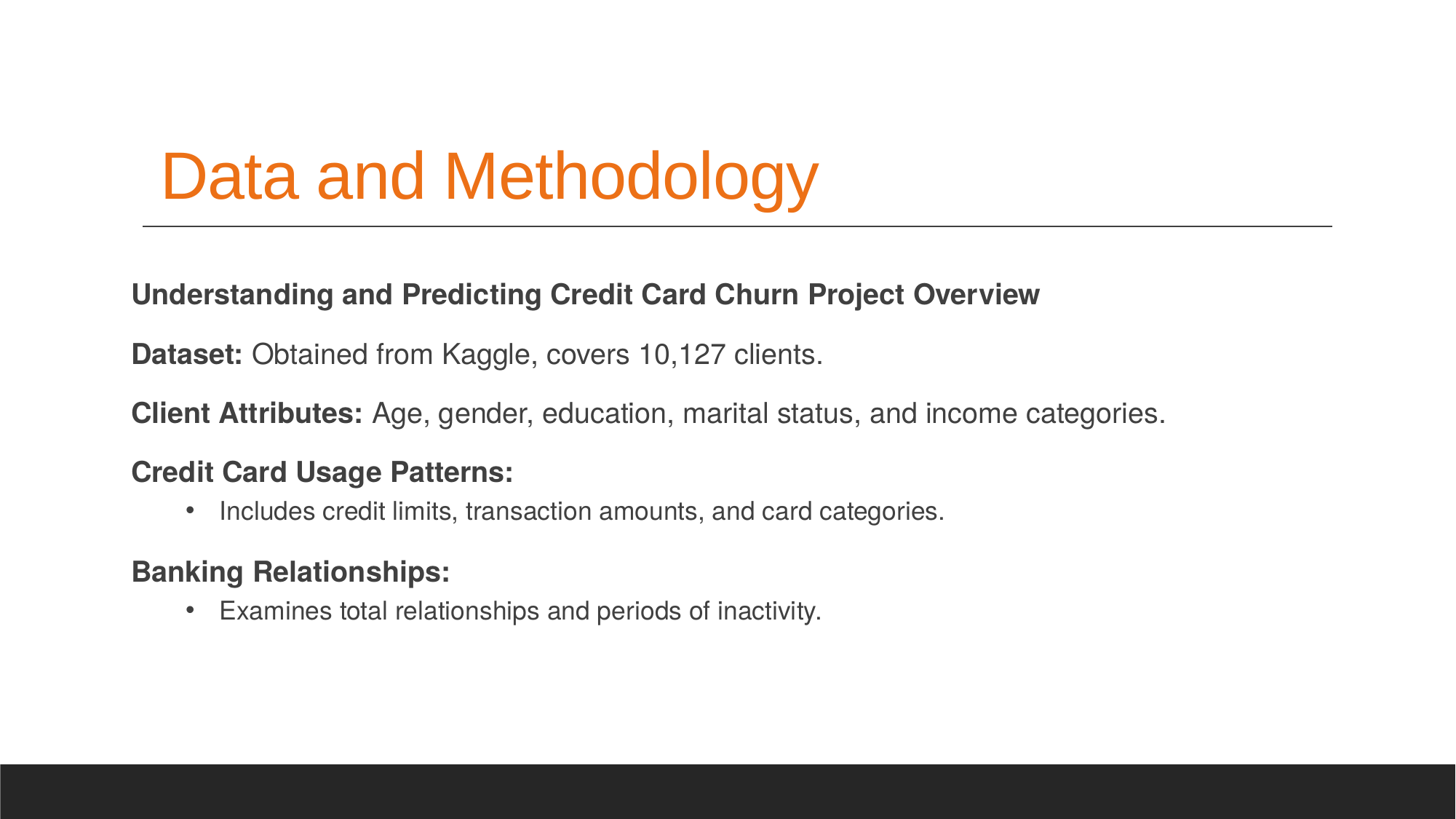

# Data and Methodology
Understanding and Predicting Credit Card Churn Project Overview
Dataset: Obtained from Kaggle, covers 10,127 clients.
Client Attributes: Age, gender, education, marital status, and income categories.
Credit Card Usage Patterns:
Includes credit limits, transaction amounts, and card categories.
Banking Relationships:
Examines total relationships and periods of inactivity.